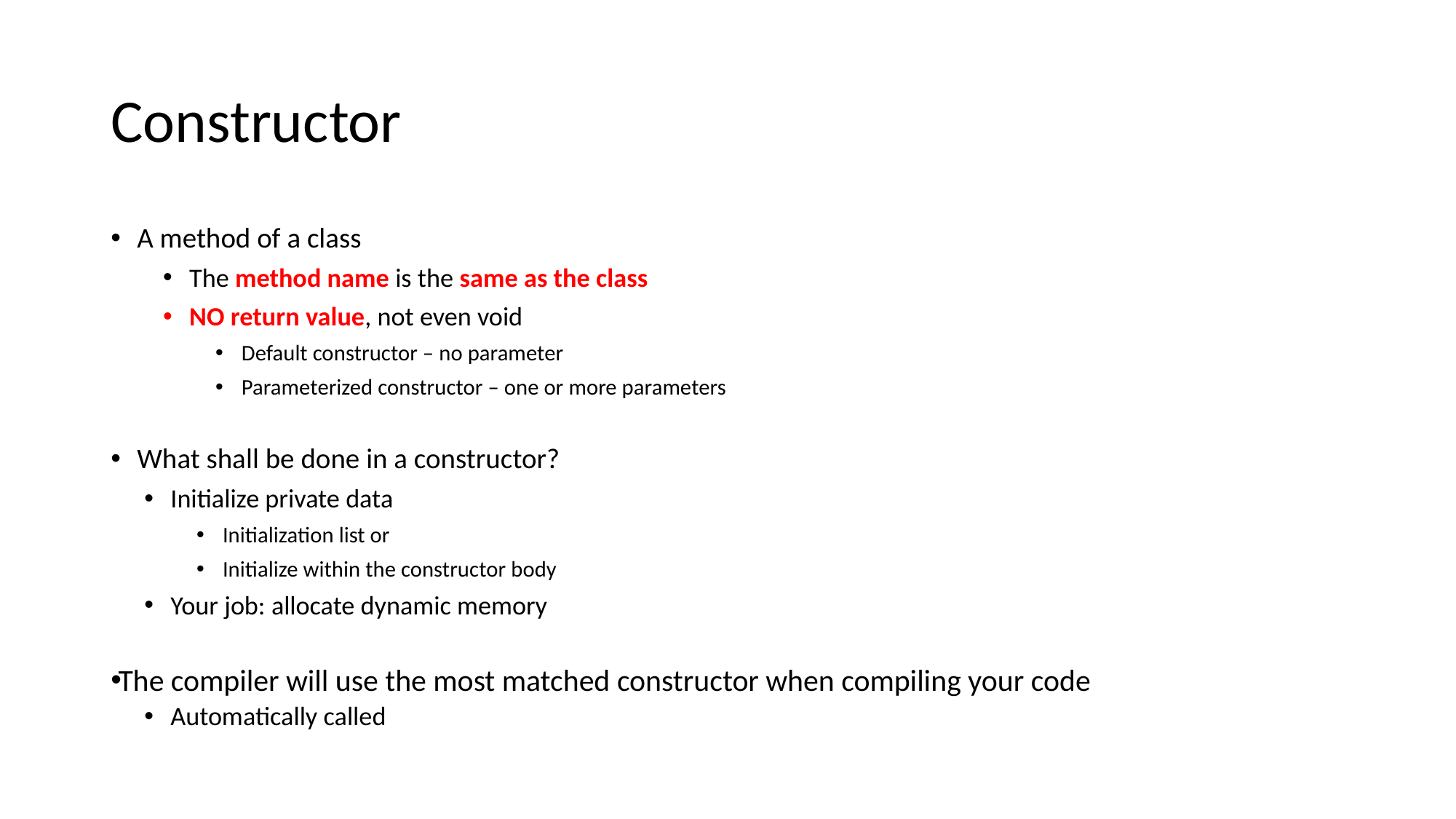

# Constructor
A method of a class
The method name is the same as the class
NO return value, not even void
Default constructor – no parameter
Parameterized constructor – one or more parameters

What shall be done in a constructor?
Initialize private data
Initialization list or
Initialize within the constructor body
Your job: allocate dynamic memory

The compiler will use the most matched constructor when compiling your code
Automatically called